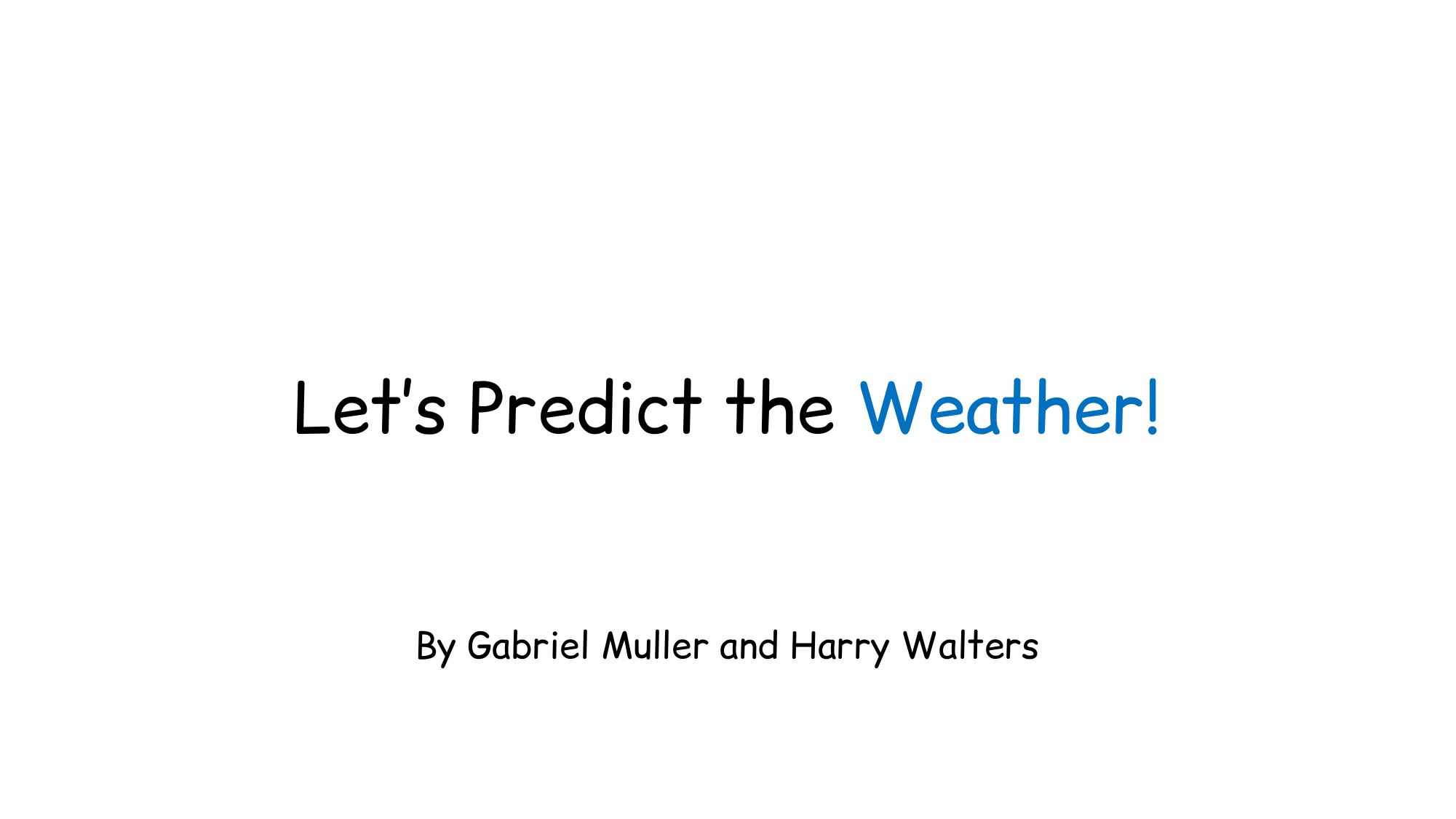

# Let’s Predict the Weather!
By Gabriel Muller and Harry Walters